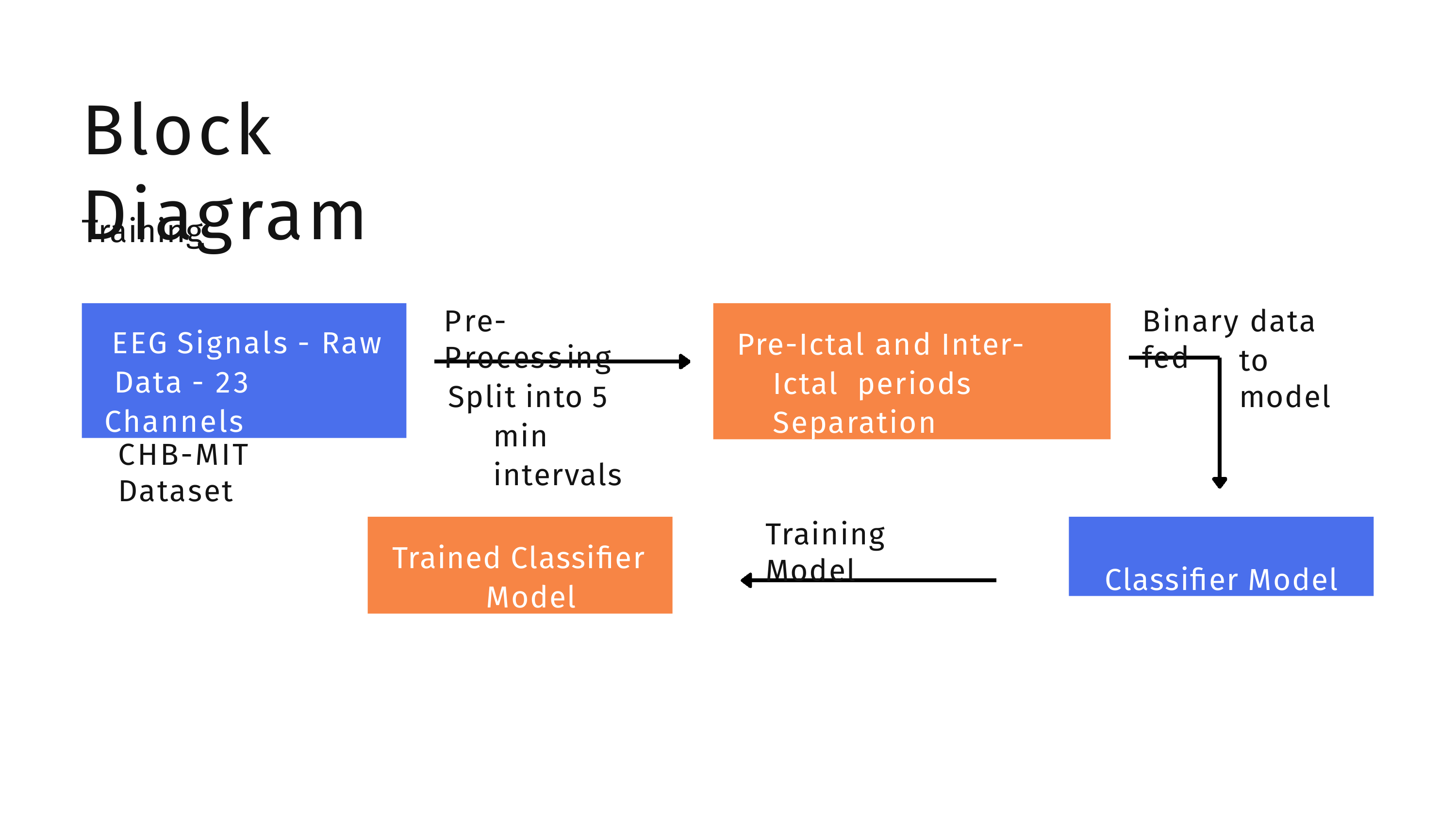

# Block Diagram
Training
Pre-Processing
Binary data fed
EEG Signals - Raw  Data - 23 Channels
Pre-Ictal and Inter-Ictal  periods Separation
to model

Split into 5 min  intervals
CHB-MIT Dataset
Training Model
Trained Classifier  Model

Classifier Model

2